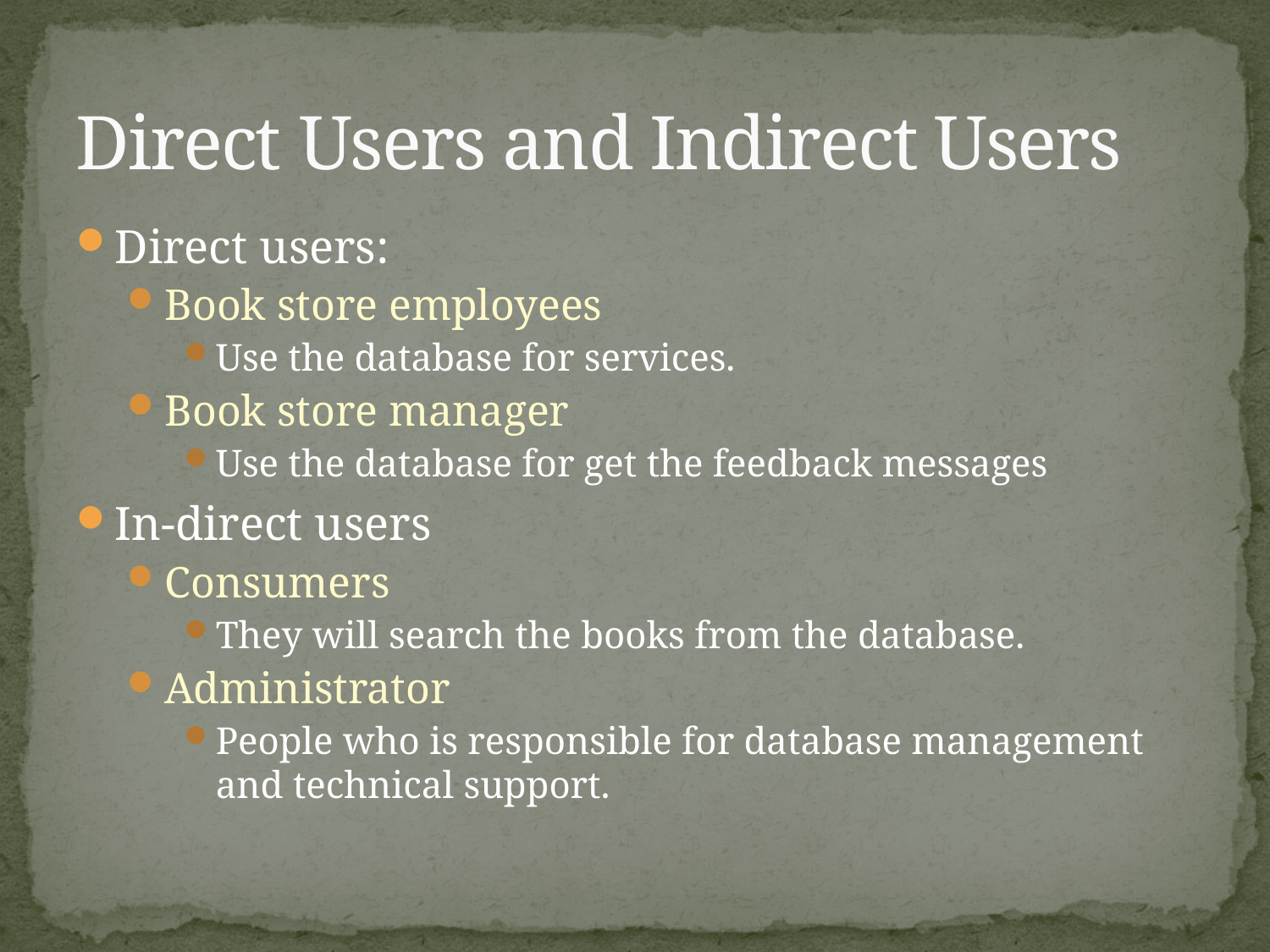

# Direct Users and Indirect Users
Direct users:
Book store employees
Use the database for services.
Book store manager
Use the database for get the feedback messages
In-direct users
Consumers
They will search the books from the database.
Administrator
People who is responsible for database management and technical support.